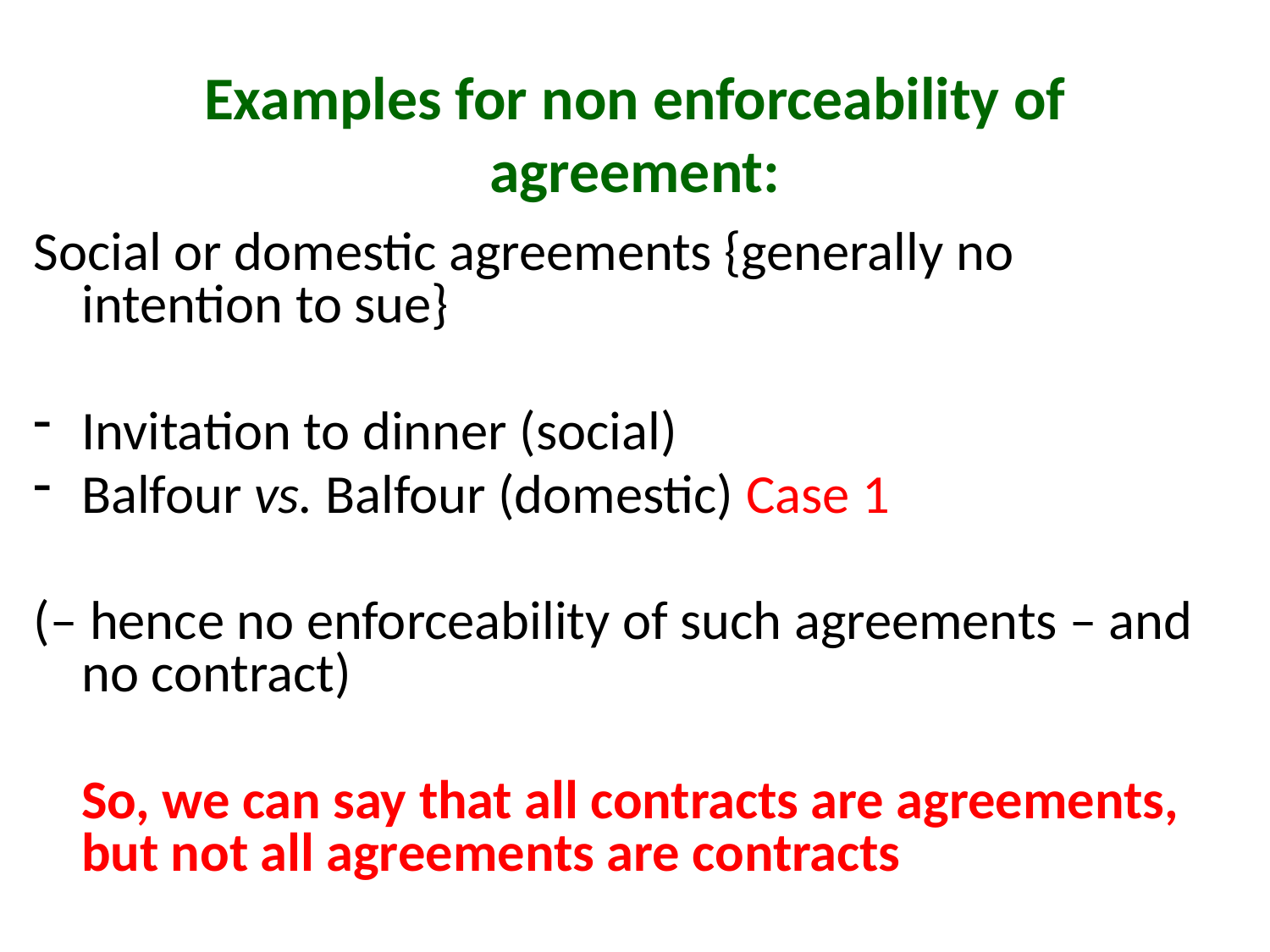

# Examples for non enforceability of agreement:
Social or domestic agreements {generally no intention to sue}

Invitation to dinner (social)
Balfour vs. Balfour (domestic) Case 1

(– hence no enforceability of such agreements – and no contract)

	So, we can say that all contracts are agreements, but not all agreements are contracts